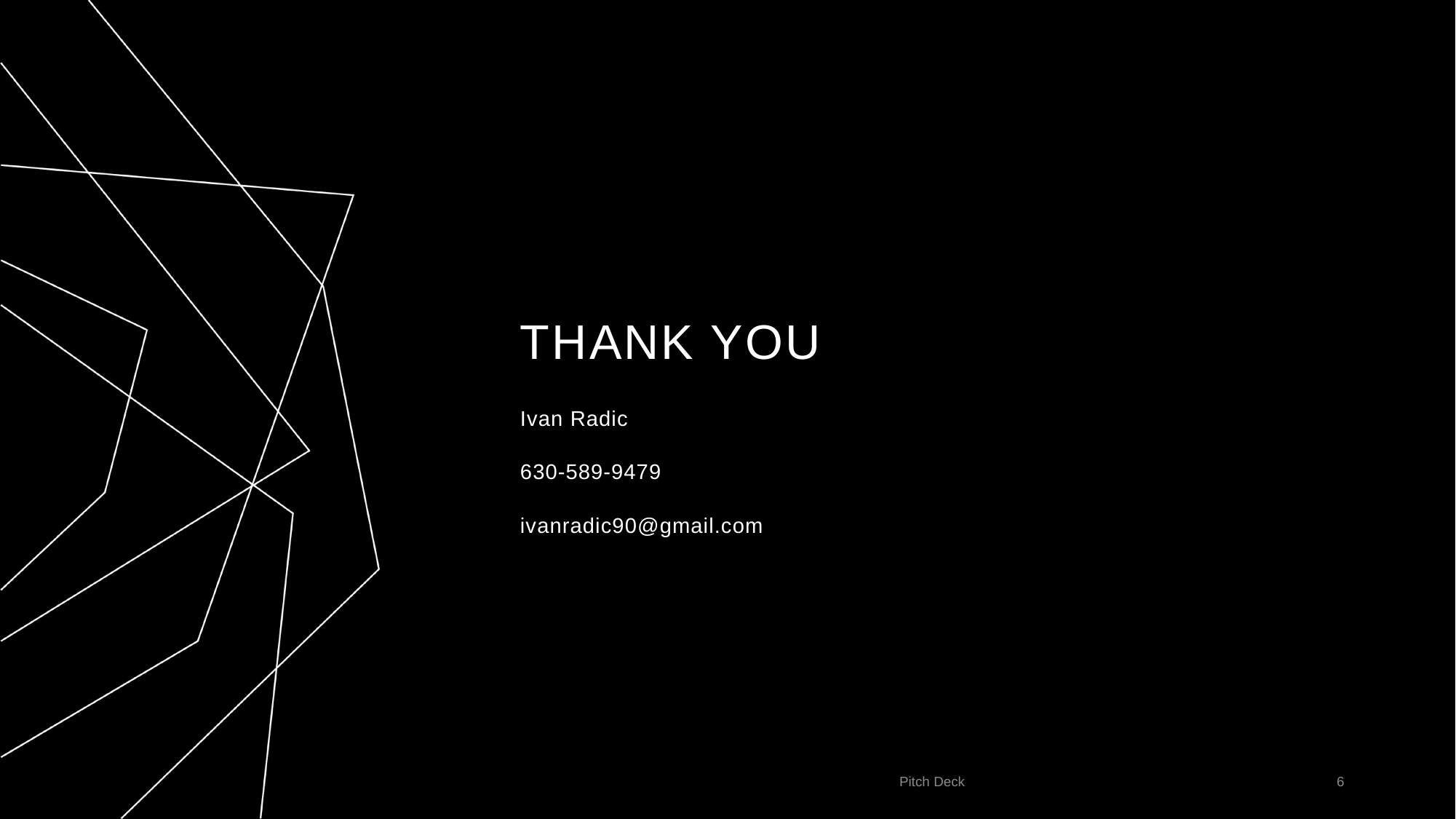

# THANK YOU
Ivan Radic
630-589-9479
ivanradic90@gmail.com

Pitch Deck
6